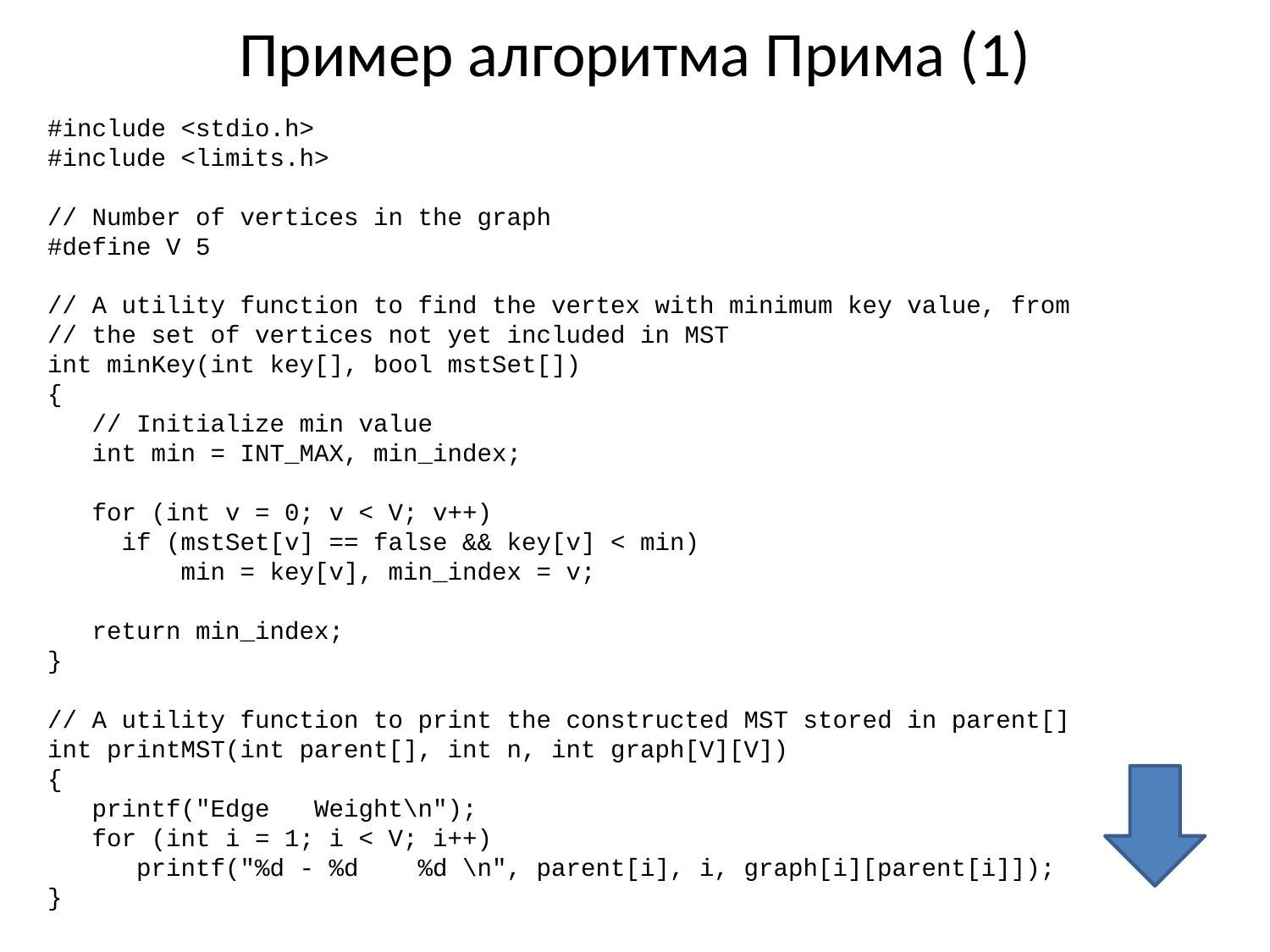

# Пример алгоритма Прима (1)
#include <stdio.h>
#include <limits.h>

// Number of vertices in the graph
#define V 5

// A utility function to find the vertex with minimum key value, from
// the set of vertices not yet included in MST
int minKey(int key[], bool mstSet[])
{
   // Initialize min value
   int min = INT_MAX, min_index;

   for (int v = 0; v < V; v++)
     if (mstSet[v] == false && key[v] < min)
         min = key[v], min_index = v;

   return min_index;
}

// A utility function to print the constructed MST stored in parent[]
int printMST(int parent[], int n, int graph[V][V])
{
   printf("Edge   Weight\n");
   for (int i = 1; i < V; i++)
      printf("%d - %d    %d \n", parent[i], i, graph[i][parent[i]]);
}